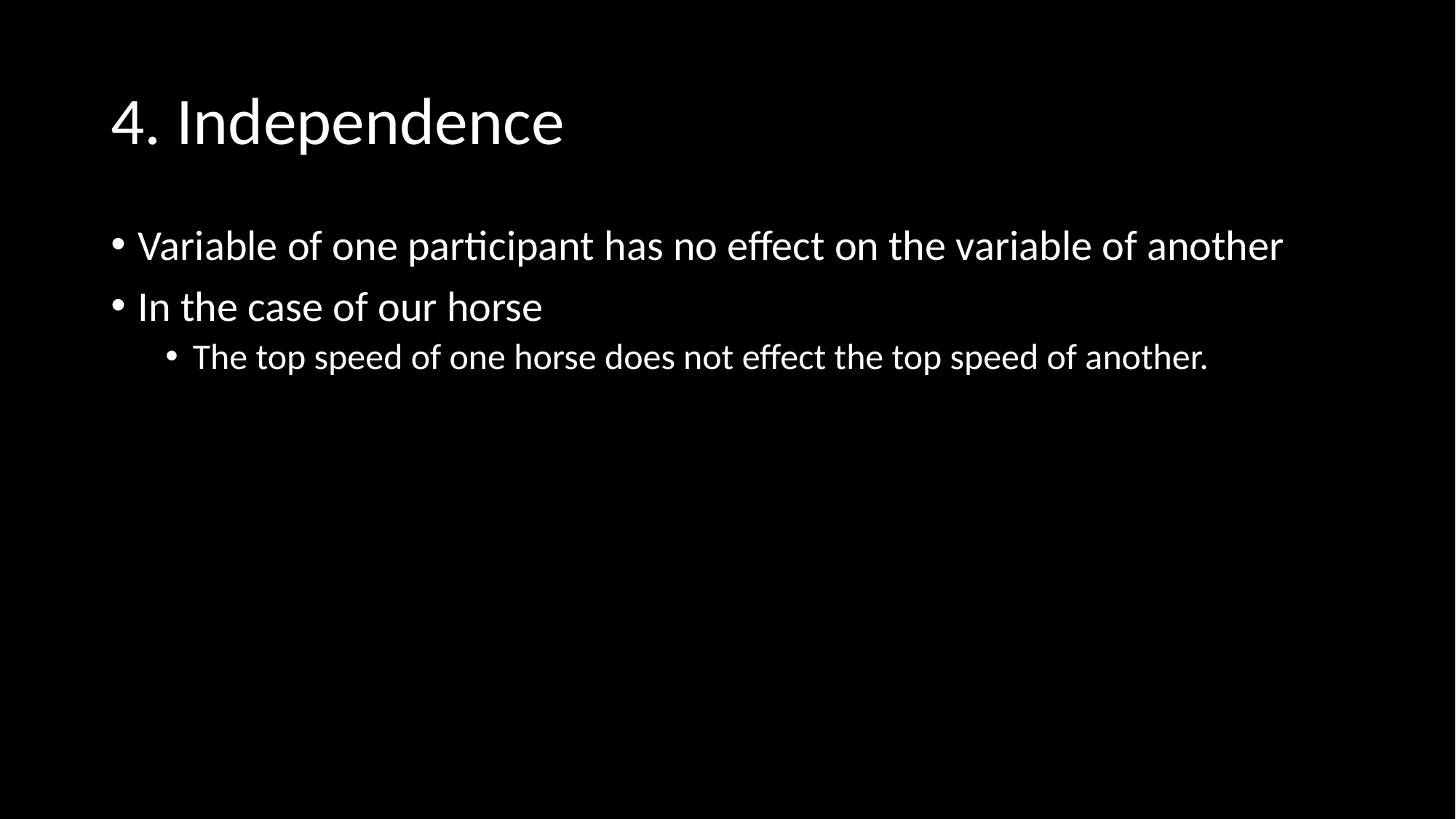

# 4. Independence
Variable of one participant has no effect on the variable of another
In the case of our horse
The top speed of one horse does not effect the top speed of another.